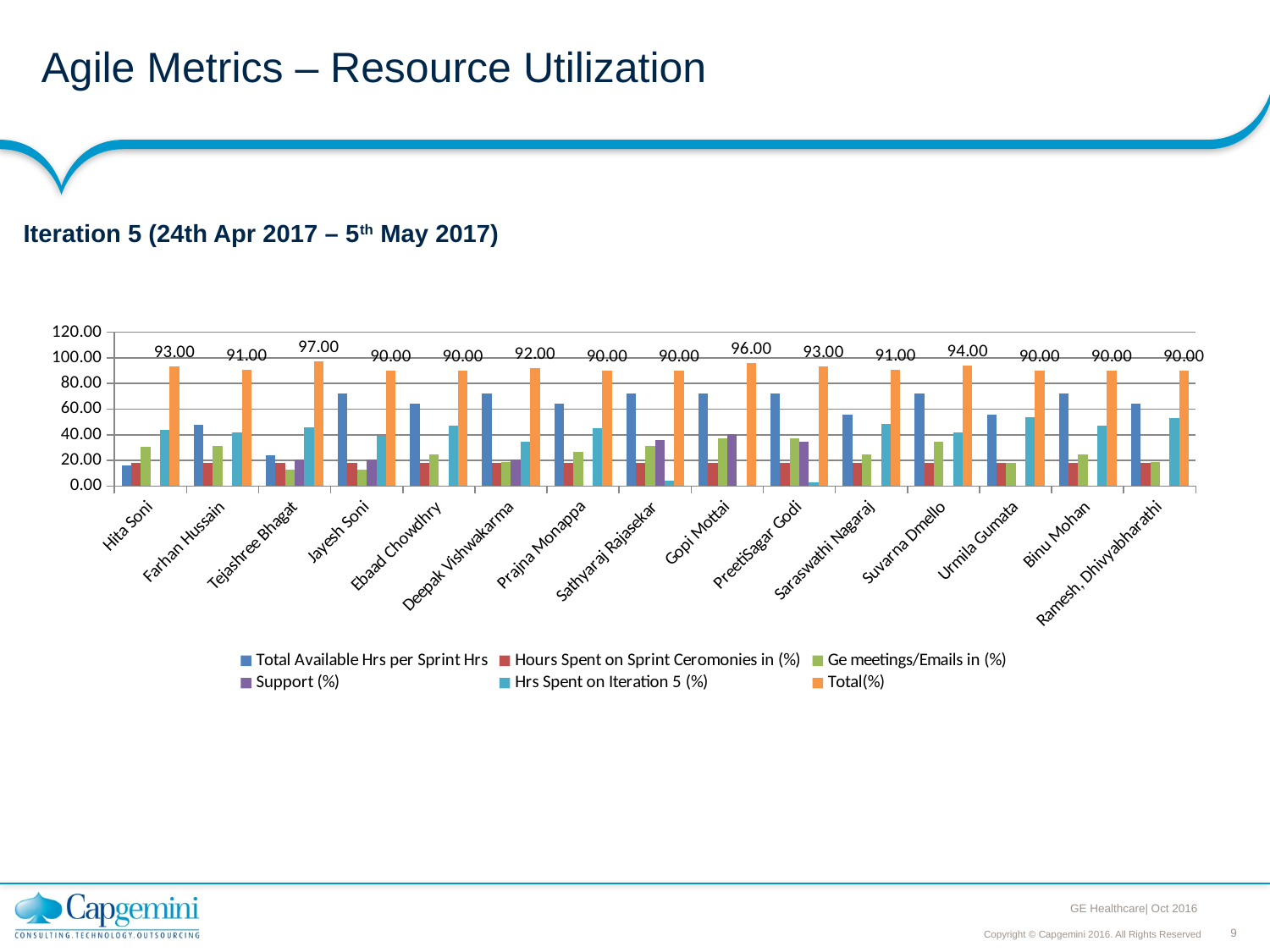

# Agile Metrics – Resource Utilization
Iteration 5 (24th Apr 2017 – 5th May 2017)

### Chart

| Category | Total Available Hrs per Sprint Hrs | Hours Spent on Sprint Ceromonies in (%) | Ge meetings/Emails in (%) | Support (%) | Hrs Spent on Iteration 5 (%) | Total(%) |
|---|---|---|---|---|---|---|
| Hita Soni | 16.0 | 18.125 | 30.625000000000004 | 0.0 | 43.75 | 93.0 |
| Farhan Hussain | 48.0 | 18.125 | 31.25 | 0.0 | 41.66666666666667 | 91.0 |
| Tejashree Bhagat | 24.0 | 18.125 | 12.5 | 20.833333333333336 | 45.83333333333333 | 97.0 |
| Jayesh Soni | 72.0 | 18.125 | 12.5 | 20.833333333333336 | 38.88888888888889 | 90.0 |
| Ebaad Chowdhry | 64.0 | 18.125 | 25.0 | 0.0 | 46.875 | 90.0 |
| Deepak Vishwakarma | 72.0 | 18.125 | 18.75 | 20.833333333333336 | 34.72222222222222 | 92.0 |
| Prajna Monappa | 64.0 | 18.125 | 26.5625 | 0.0 | 45.3125 | 90.0 |
| Sathyaraj Rajasekar | 72.0 | 18.125 | 31.25 | 36.11111111111111 | 4.166666666666666 | 90.0 |
| Gopi Mottai | 72.0 | 18.125 | 37.5 | 40.27777777777778 | 0.0 | 96.0 |
| PreetiSagar Godi | 72.0 | 18.125 | 37.5 | 34.72222222222222 | 2.7777777777777777 | 93.0 |
| Saraswathi Nagaraj | 56.0 | 18.125 | 25.0 | 0.0 | 48.214285714285715 | 91.0 |
| Suvarna Dmello | 72.0 | 18.125 | 34.375 | 0.0 | 41.66666666666667 | 94.0 |
| Urmila Gumata | 56.0 | 18.125 | 18.125 | 0.0 | 53.57142857142857 | 90.0 |
| Binu Mohan | 72.0 | 18.125 | 25.0 | 0.0 | 47.22222222222222 | 90.0 |
| Ramesh, Dhivyabharathi | 64.0 | 18.125 | 18.75 | 0.0 | 53.125 | 90.0 |